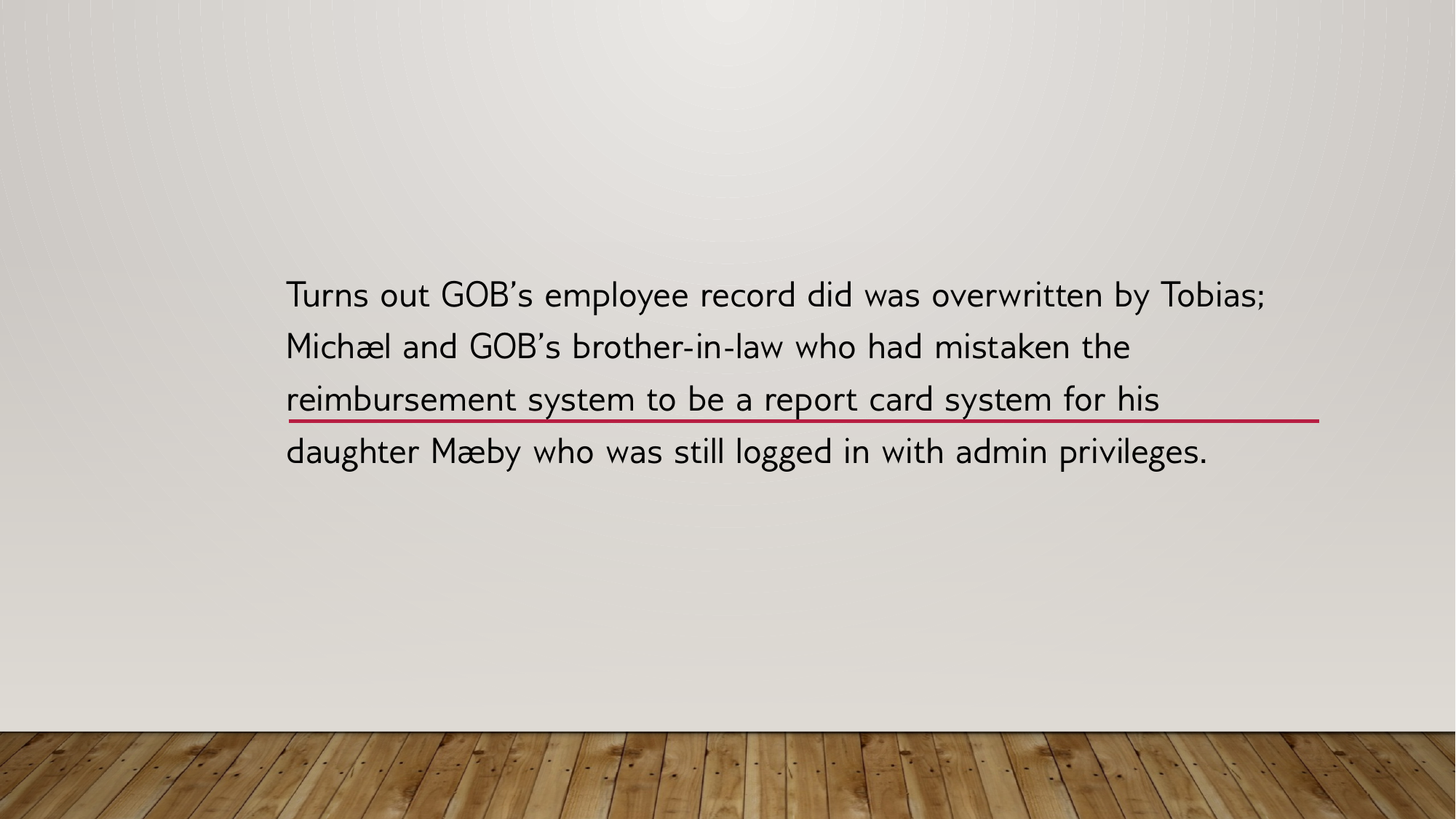

Turns out GOB’s employee record did was overwritten by Tobias; Michael and GOB’s brother-in-law who had mistaken the reimbursement system to be a report card system for his daughter Maeby who was still logged in with admin privileges.